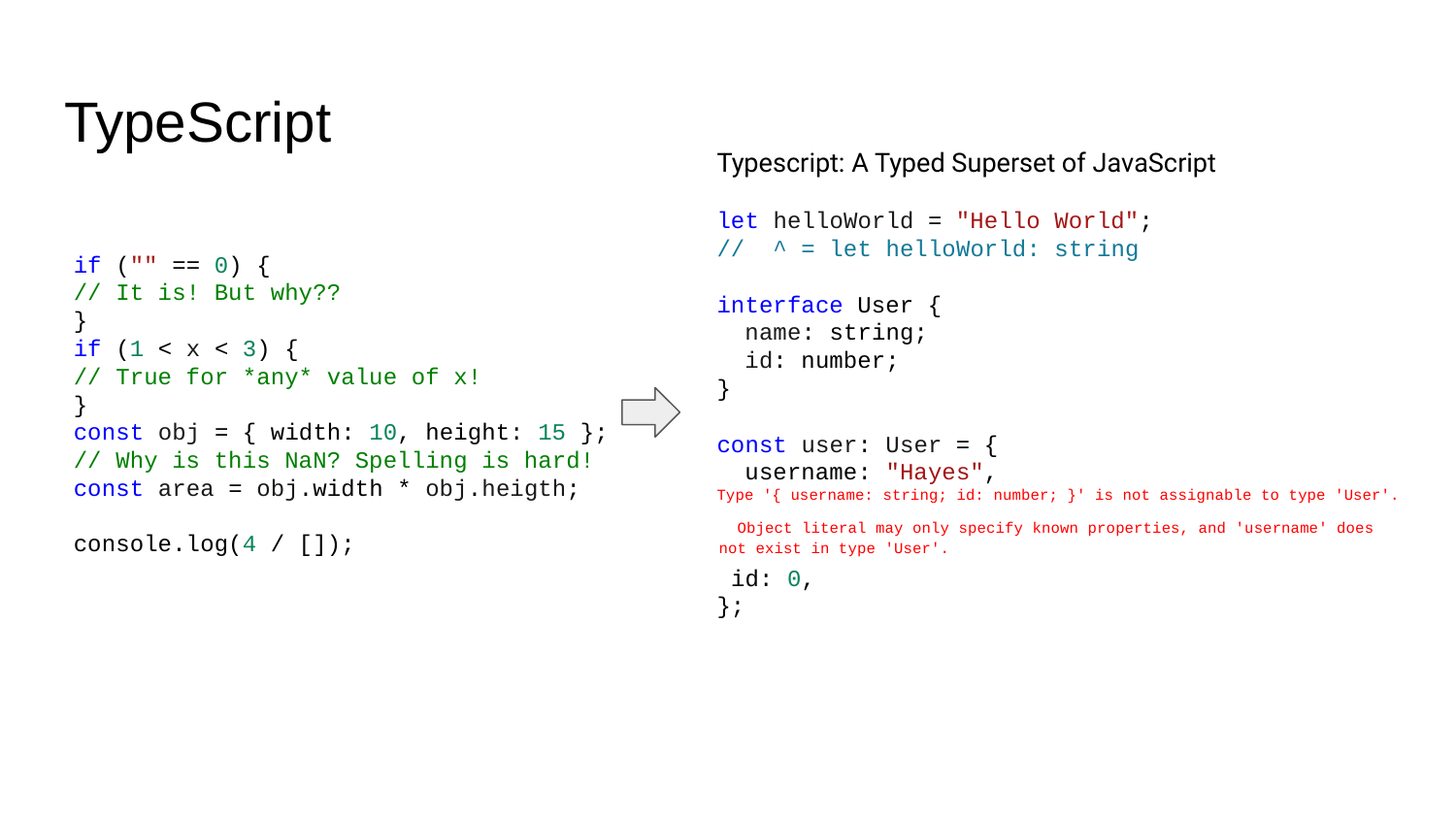

# TypeScript
Typescript: A Typed Superset of JavaScript

let helloWorld = "Hello World";
//  ^ = let helloWorld: string

interface User {
  name: string;
  id: number;
}

const user: User = {
  username: "Hayes",
Type '{ username: string; id: number; }' is not assignable to type 'User'.
  Object literal may only specify known properties, and 'username' does not exist in type 'User'.
 id: 0,
};
if ("" == 0) {
// It is! But why??
}
if (1 < x < 3) {
// True for *any* value of x!
}
const obj = { width: 10, height: 15 };
// Why is this NaN? Spelling is hard!
const area = obj.width * obj.heigth;
console.log(4 / []);